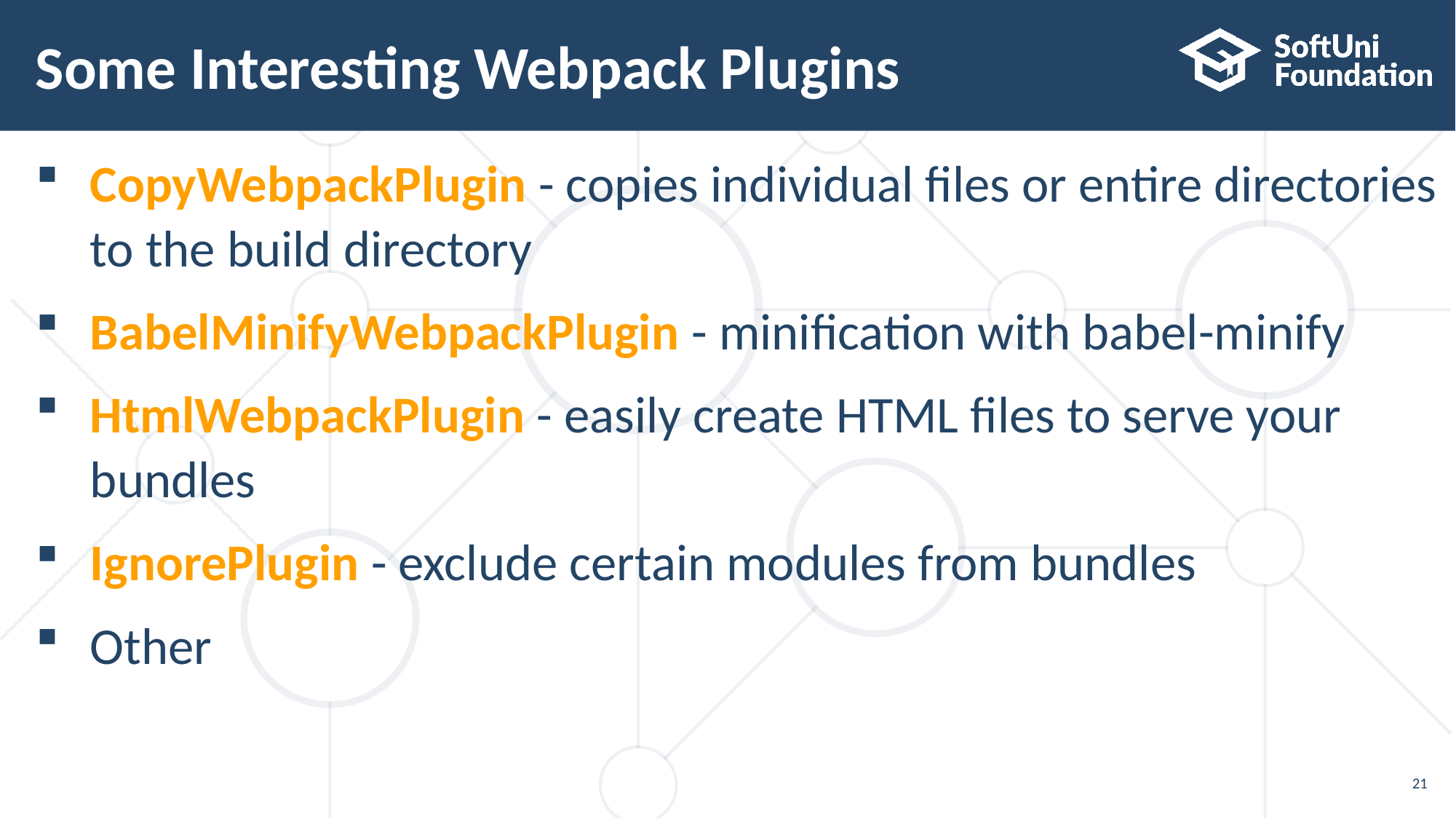

# Some Interesting Webpack Plugins
CopyWebpackPlugin - copies individual files or entire directories to the build directory
BabelMinifyWebpackPlugin - minification with babel-minify
HtmlWebpackPlugin - easily create HTML files to serve your
bundles
IgnorePlugin - exclude certain modules from bundles
Other
21